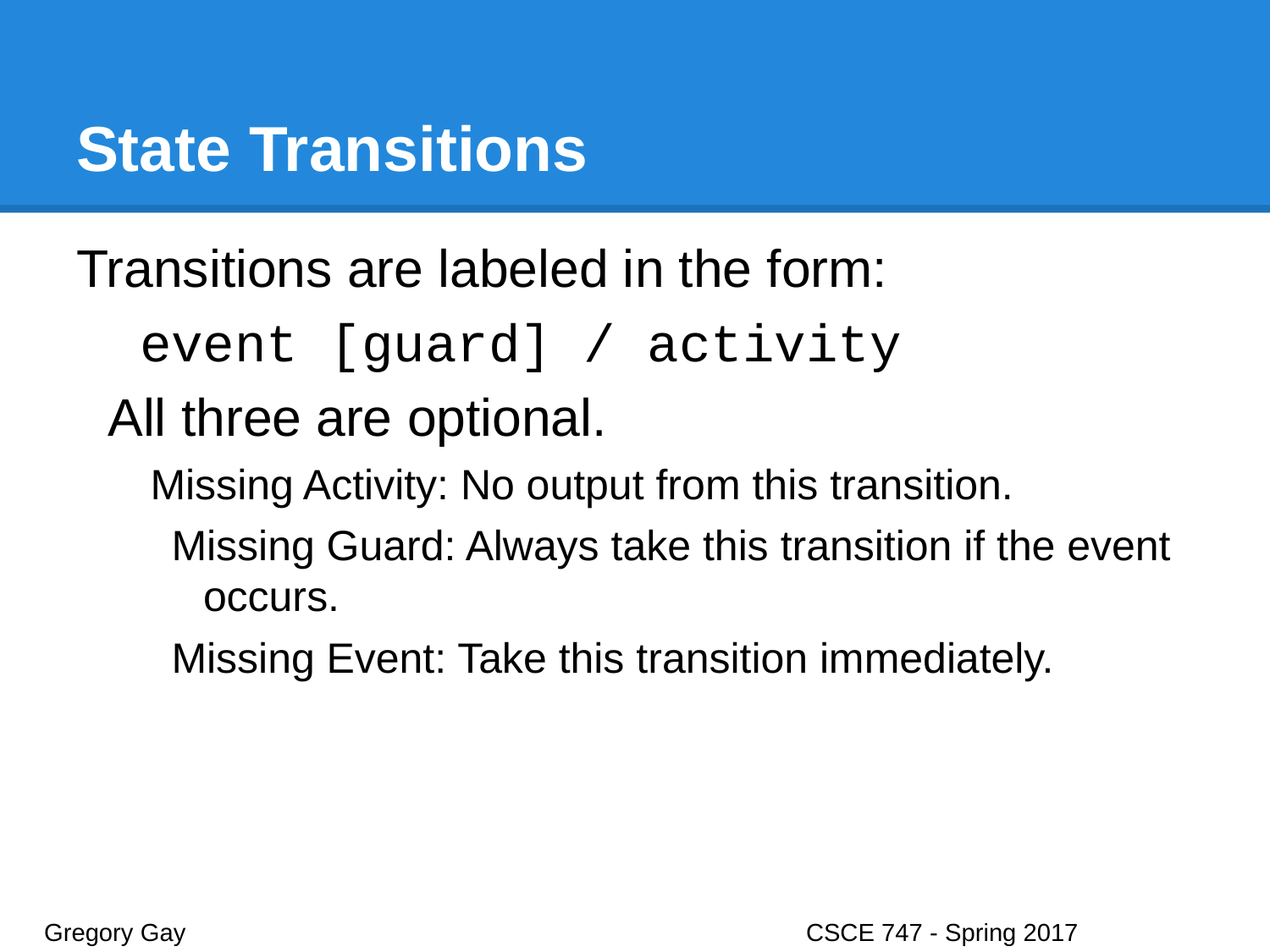

# State Transitions
Transitions are labeled in the form:
event [guard] / activity
All three are optional.
Missing Activity: No output from this transition.
Missing Guard: Always take this transition if the event occurs.
Missing Event: Take this transition immediately.
Gregory Gay					CSCE 747 - Spring 2017							32